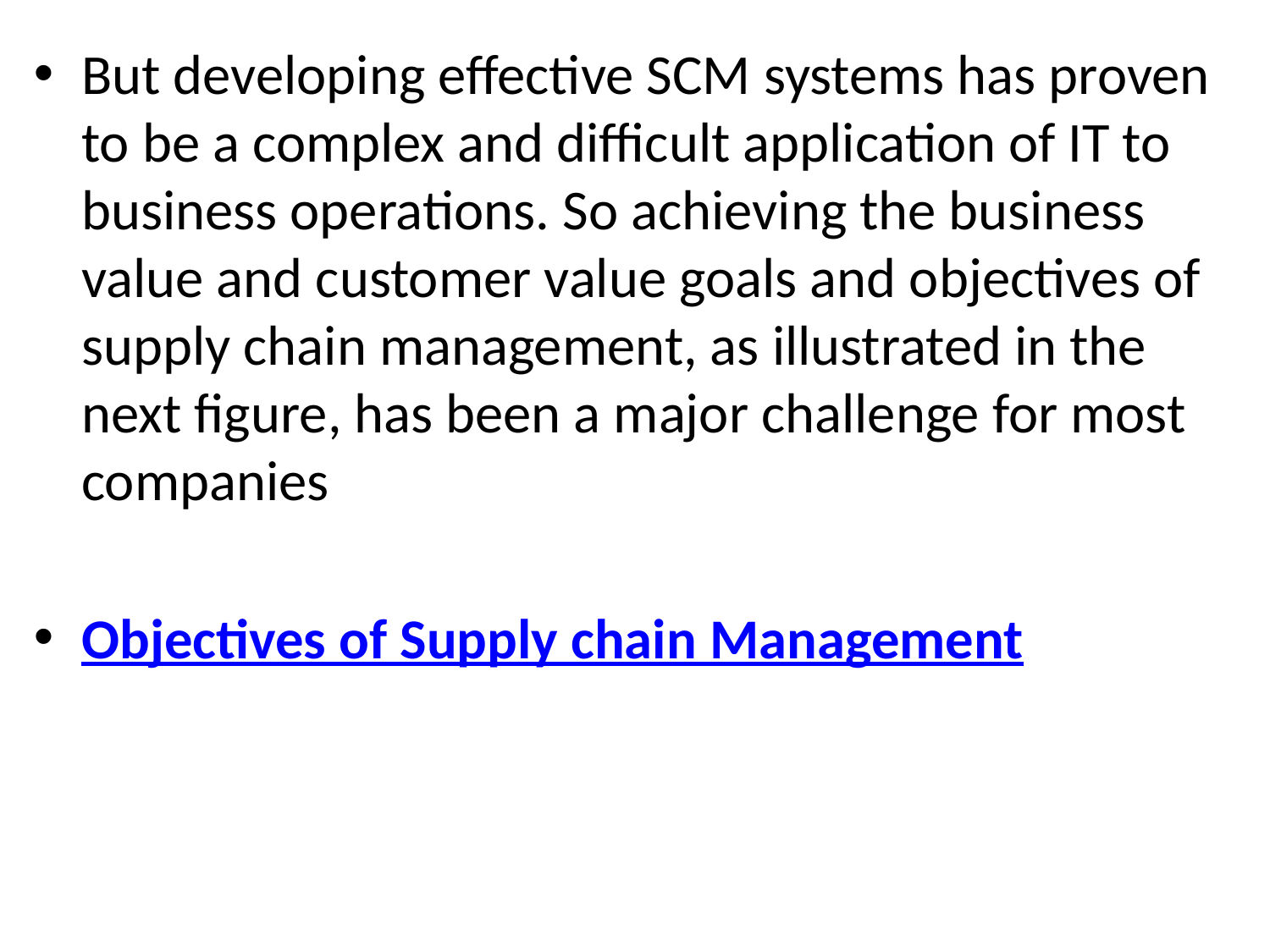

But developing effective SCM systems has proven to be a complex and difficult application of IT to business operations. So achieving the business value and customer value goals and objectives of supply chain management, as illustrated in the next figure, has been a major challenge for most companies

Objectives of Supply chain Management